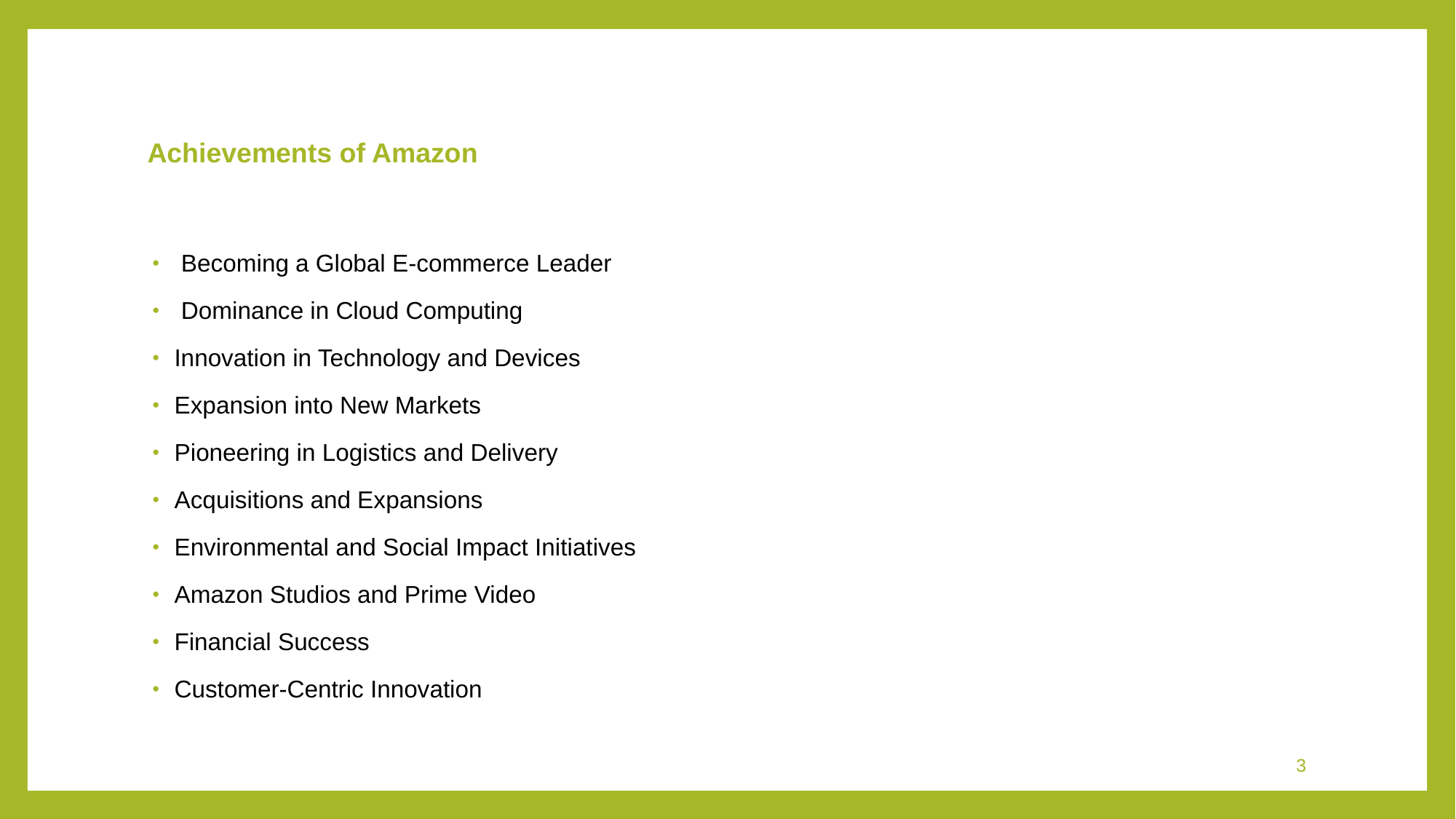

# Achievements of Amazon
 Becoming a Global E-commerce Leader
 Dominance in Cloud Computing
Innovation in Technology and Devices
Expansion into New Markets
Pioneering in Logistics and Delivery
Acquisitions and Expansions
Environmental and Social Impact Initiatives
Amazon Studios and Prime Video
Financial Success
Customer-Centric Innovation

3